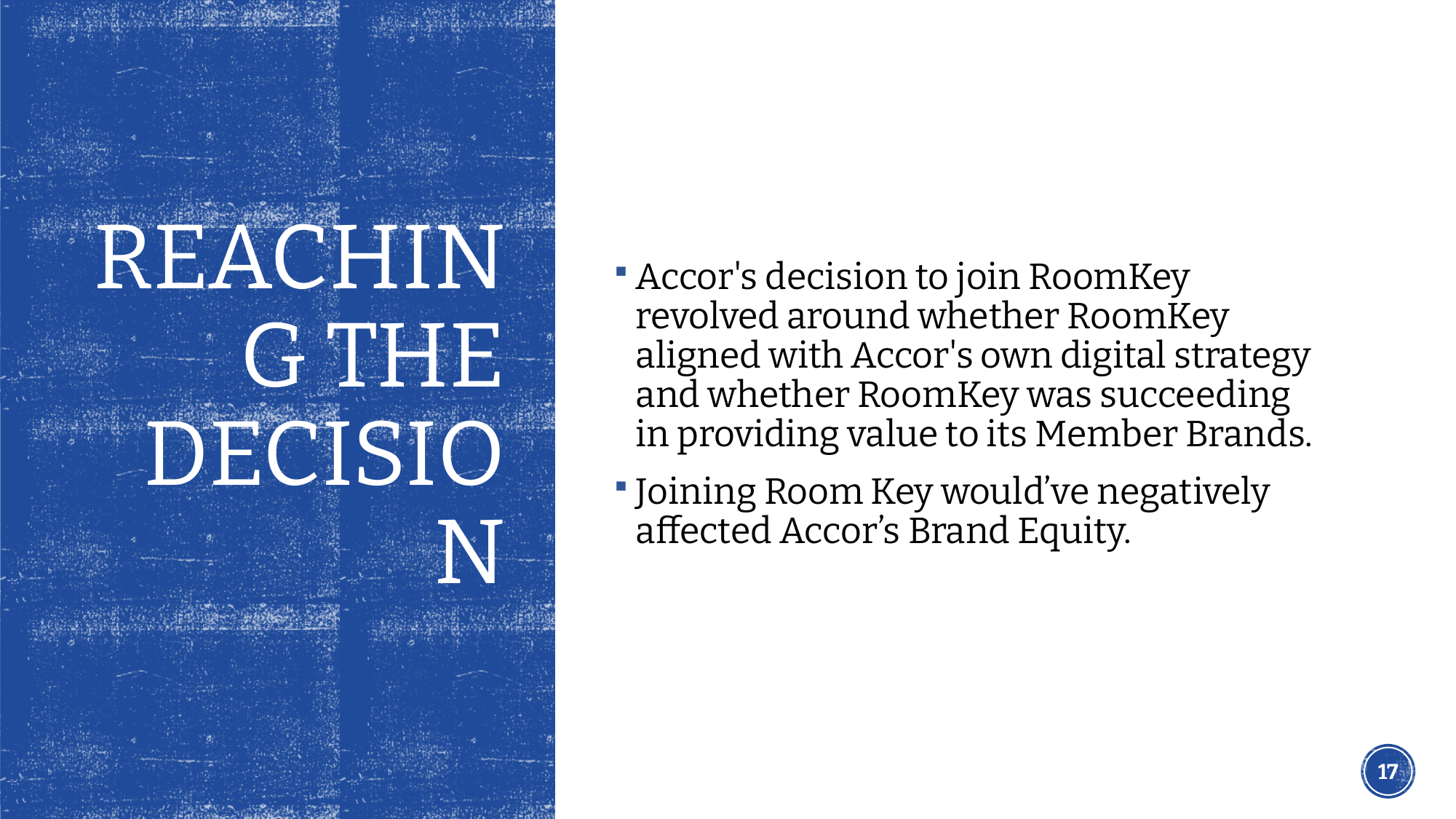

Accor's decision to join RoomKey revolved around whether RoomKey aligned with Accor's own digital strategy and whether RoomKey was succeeding in providing value to its Member Brands.​
Joining Room Key would’ve negatively affected Accor’s Brand Equity.
# Reaching the decision

17